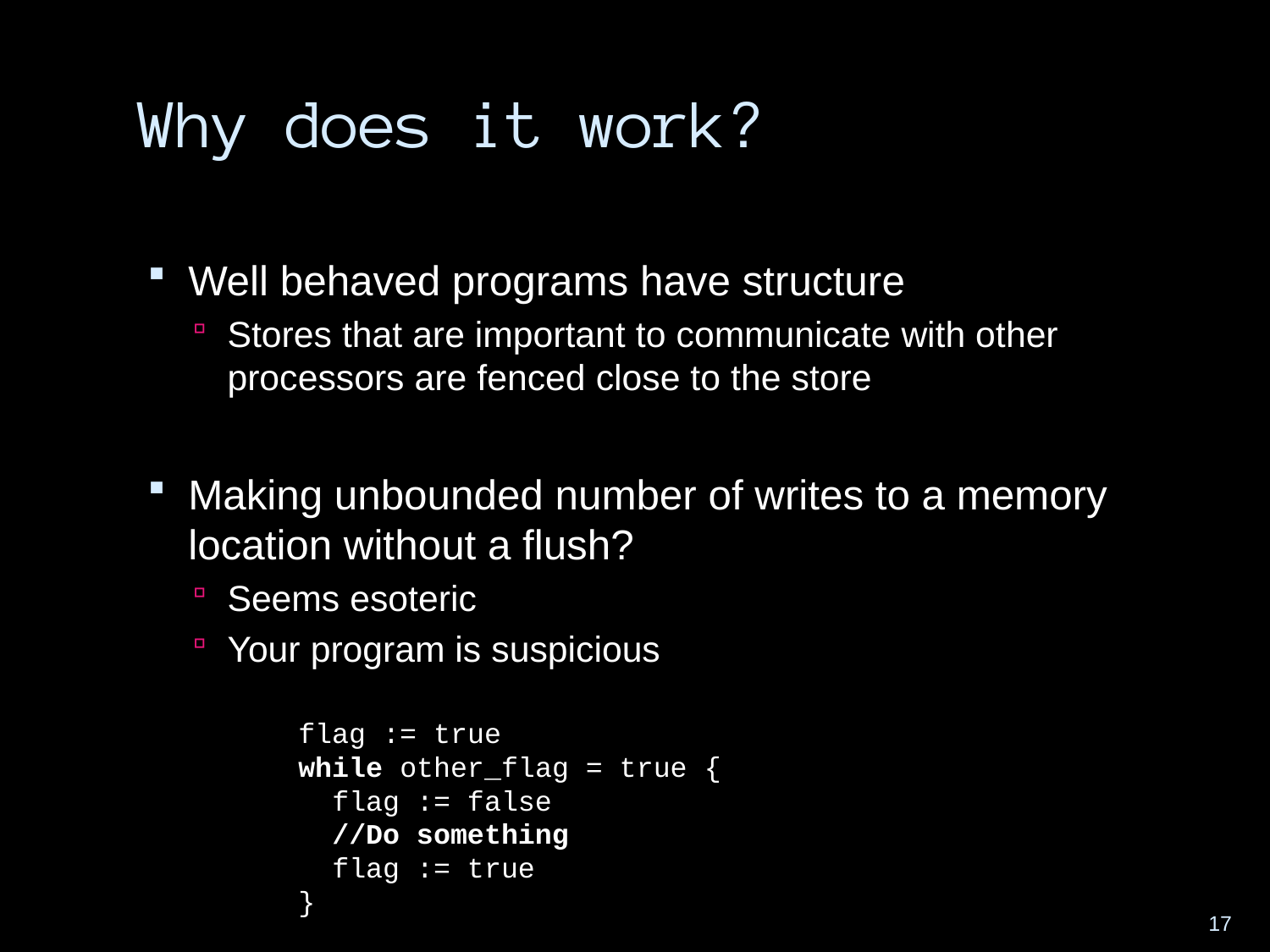

# Why does it work?
Well behaved programs have structure
Stores that are important to communicate with other processors are fenced close to the store

Making unbounded number of writes to a memory location without a flush?
Seems esoteric
Your program is suspicious

flag := true
while other_flag = true {
  flag := false
  //Do something
  flag := true
}
17